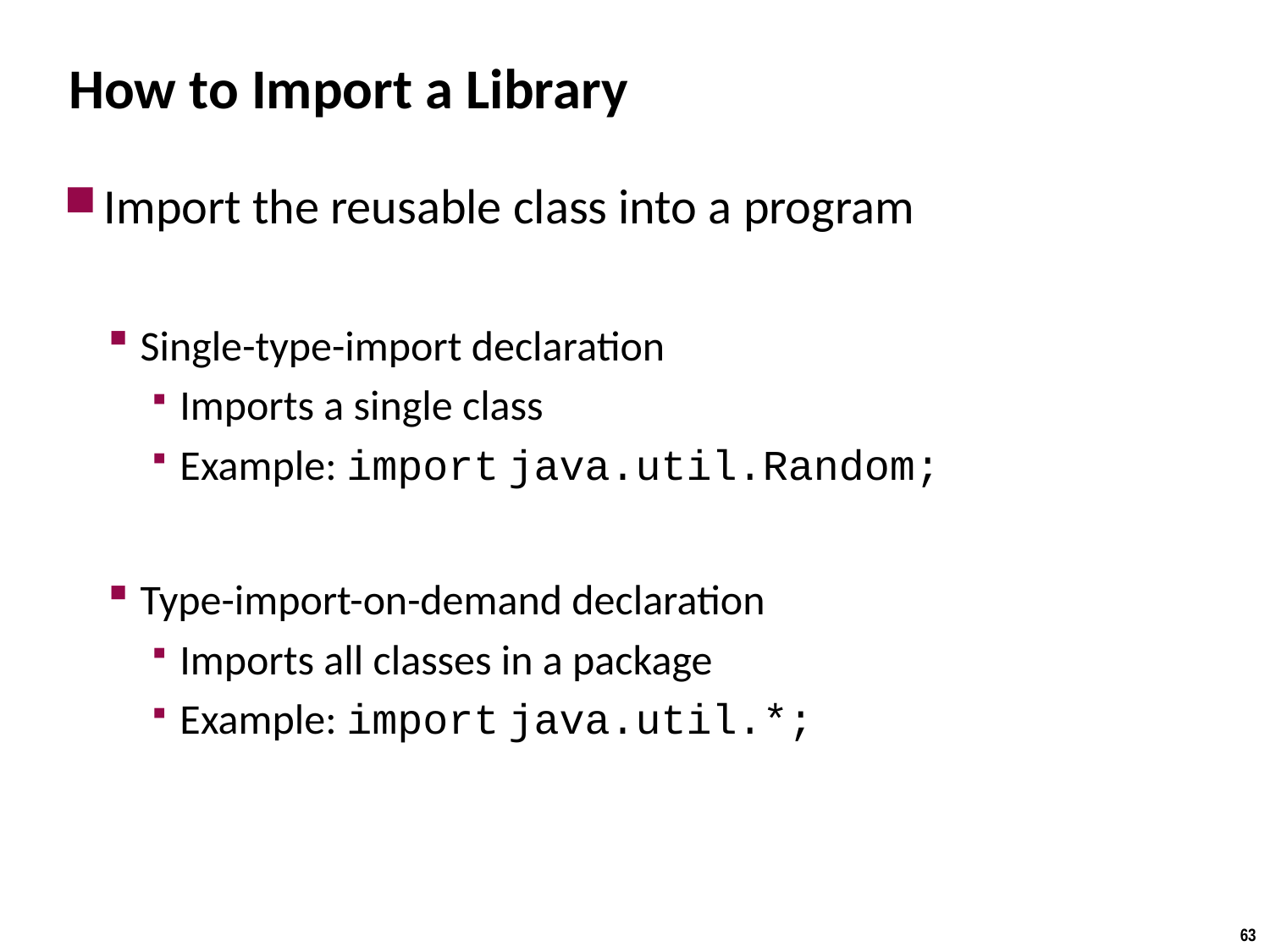

# How to Import a Library
Import the reusable class into a program

Single-type-import declaration
Imports a single class
Example: import java.util.Random;

Type-import-on-demand declaration
Imports all classes in a package
Example: import java.util.*;